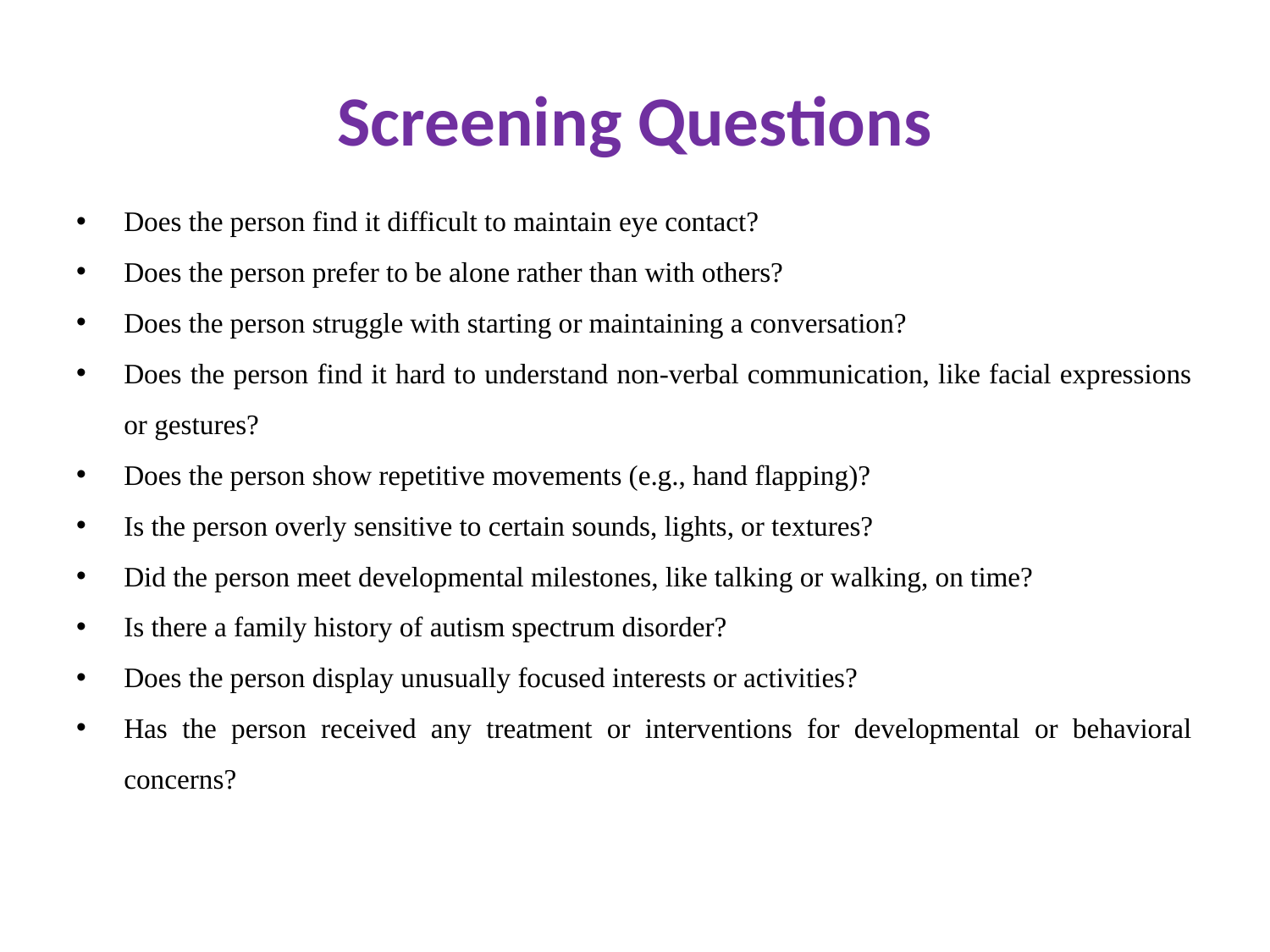

# Screening Questions
Does the person find it difficult to maintain eye contact?
Does the person prefer to be alone rather than with others?
Does the person struggle with starting or maintaining a conversation?
Does the person find it hard to understand non-verbal communication, like facial expressions or gestures?
Does the person show repetitive movements (e.g., hand flapping)?
Is the person overly sensitive to certain sounds, lights, or textures?
Did the person meet developmental milestones, like talking or walking, on time?
Is there a family history of autism spectrum disorder?
Does the person display unusually focused interests or activities?
Has the person received any treatment or interventions for developmental or behavioral concerns?